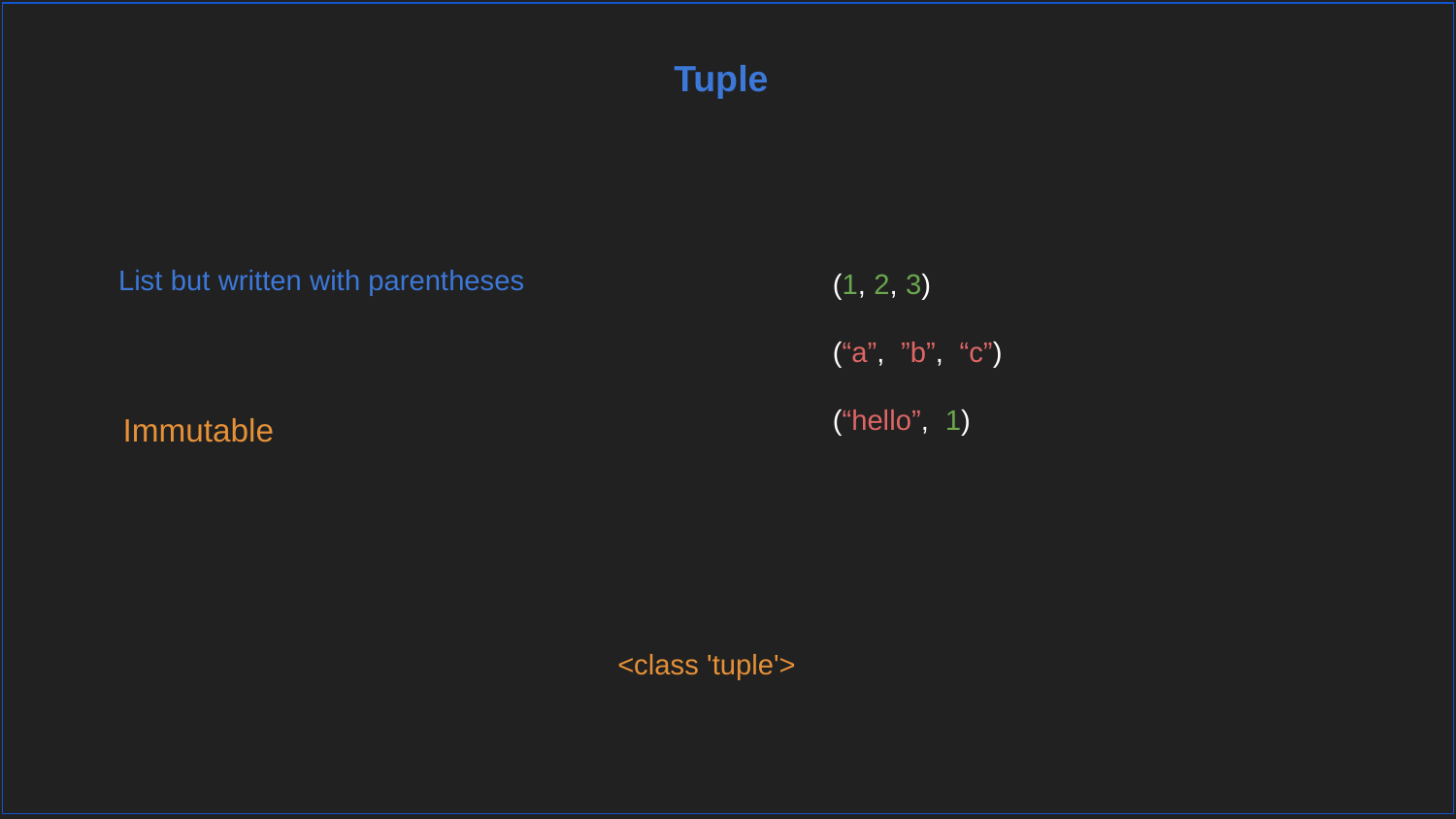

Tuple
List but written with parentheses
(1, 2, 3)

(“a”,  ”b”,  “c”)

(“hello”,  1)
Immutable
<class 'tuple'>